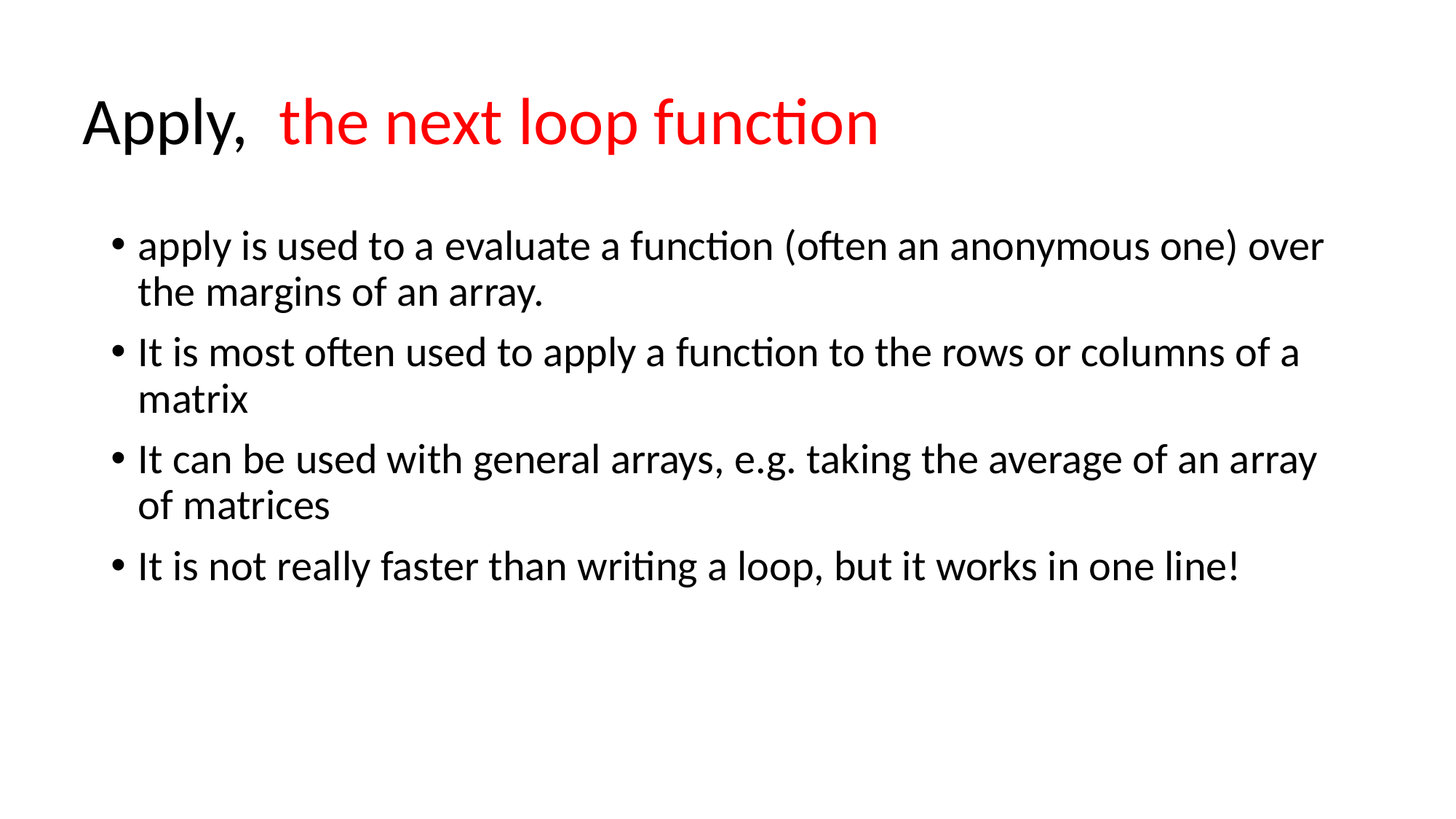

# Apply,  the next loop function
apply is used to a evaluate a function (often an anonymous one) over the margins of an array.
It is most often used to apply a function to the rows or columns of a matrix
It can be used with general arrays, e.g. taking the average of an array of matrices
It is not really faster than writing a loop, but it works in one line!